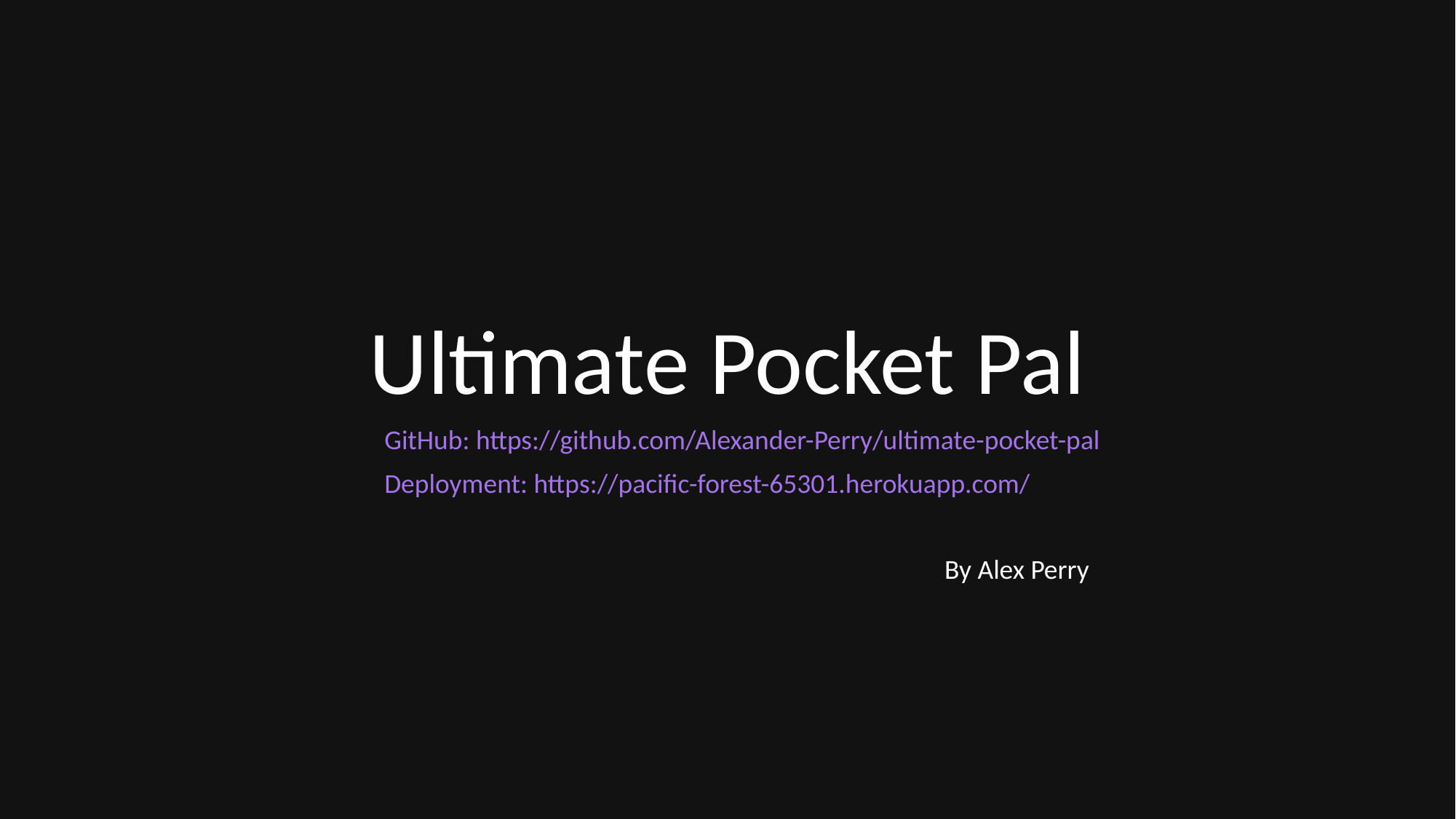

# Ultimate Pocket Pal
GitHub: https://github.com/Alexander-Perry/ultimate-pocket-pal
Deployment: https://pacific-forest-65301.herokuapp.com/
By Alex Perry